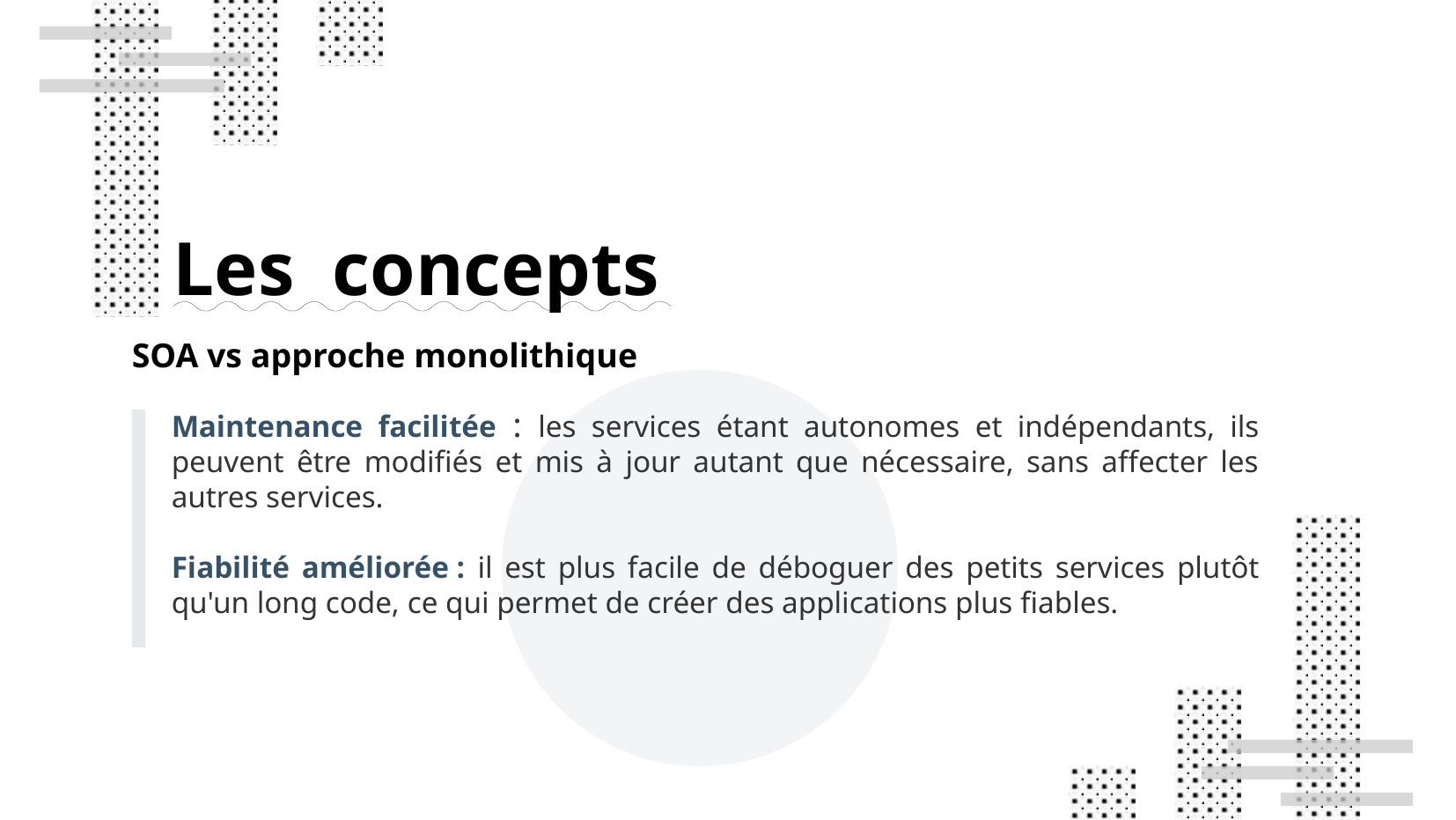

Les  concepts
SOA vs approche monolithique
Maintenance facilitée : les services étant autonomes et indépendants, ils peuvent être modifiés et mis à jour autant que nécessaire, sans affecter les autres services.

Fiabilité améliorée : il est plus facile de déboguer des petits services plutôt qu'un long code, ce qui permet de créer des applications plus fiables.